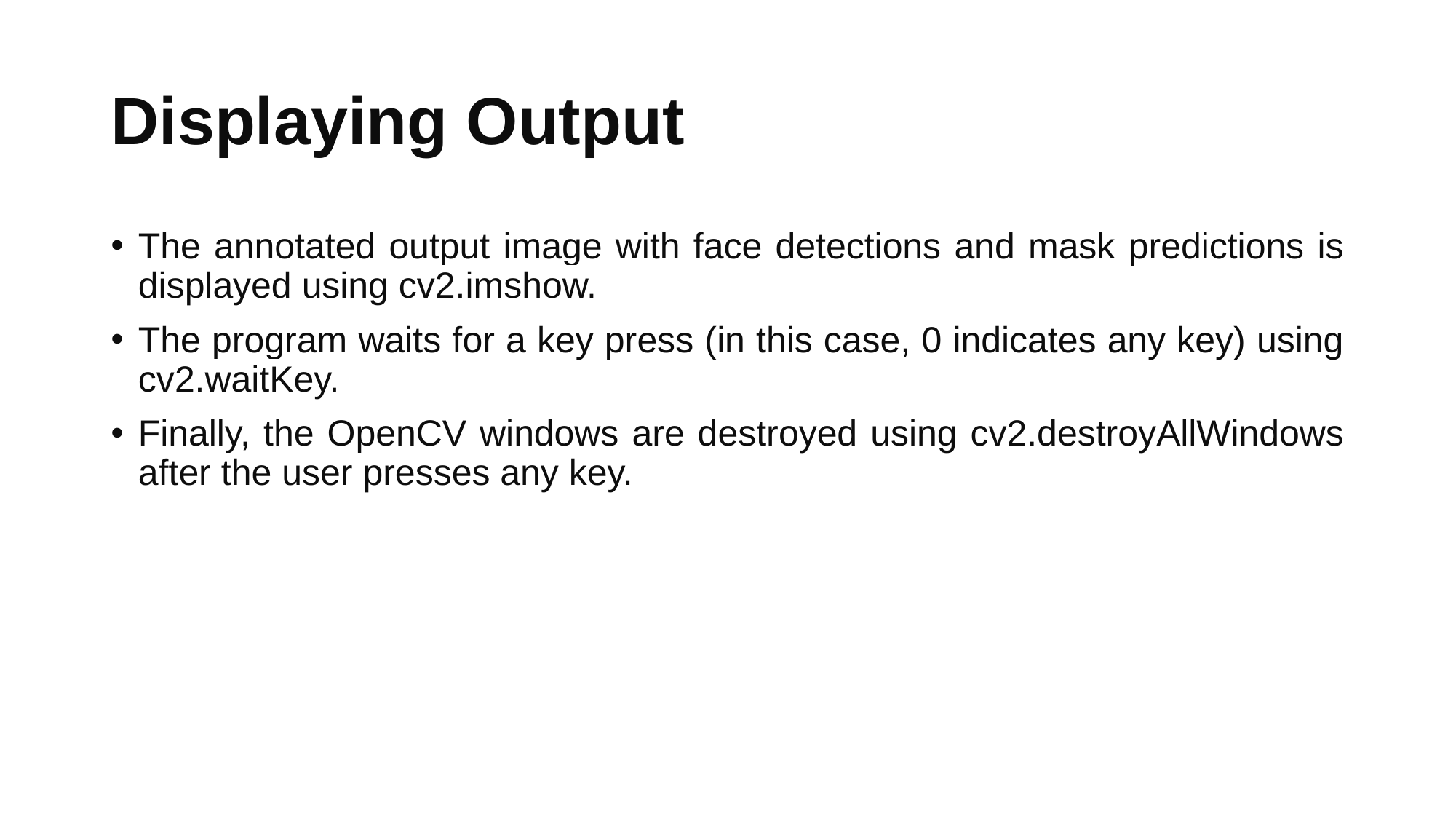

# Displaying Output
The annotated output image with face detections and mask predictions is displayed using cv2.imshow.
The program waits for a key press (in this case, 0 indicates any key) using cv2.waitKey.
Finally, the OpenCV windows are destroyed using cv2.destroyAllWindows after the user presses any key.